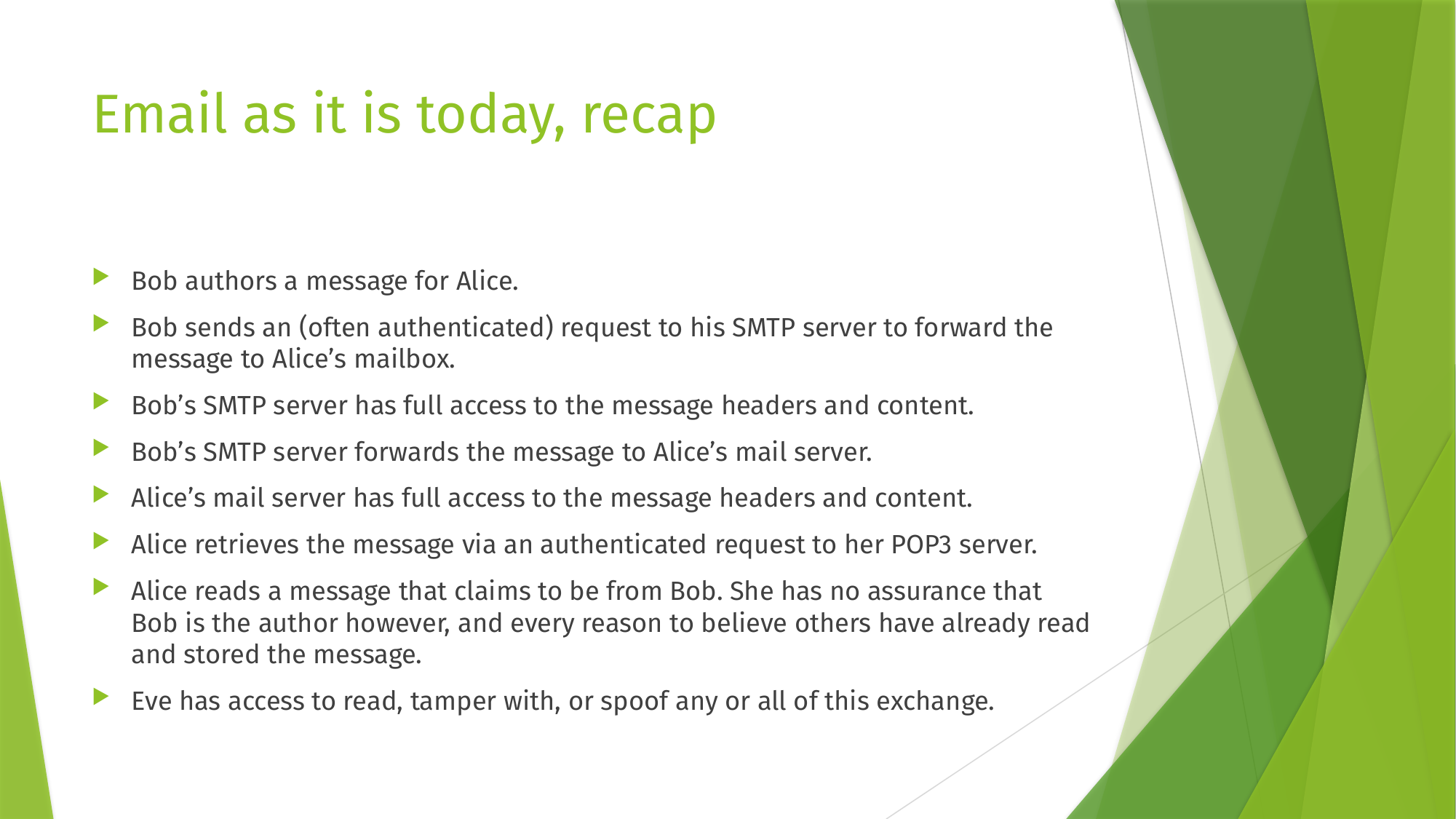

# Email as it is today, recap
Bob authors a message for Alice.
Bob sends an (often authenticated) request to his SMTP server to forward the message to Alice’s mailbox.
Bob’s SMTP server has full access to the message headers and content.
Bob’s SMTP server forwards the message to Alice’s mail server.
Alice’s mail server has full access to the message headers and content.
Alice retrieves the message via an authenticated request to her POP3 server.
Alice reads a message that claims to be from Bob. She has no assurance that Bob is the author however, and every reason to believe others have already read and stored the message.
Eve has access to read, tamper with, or spoof any or all of this exchange.